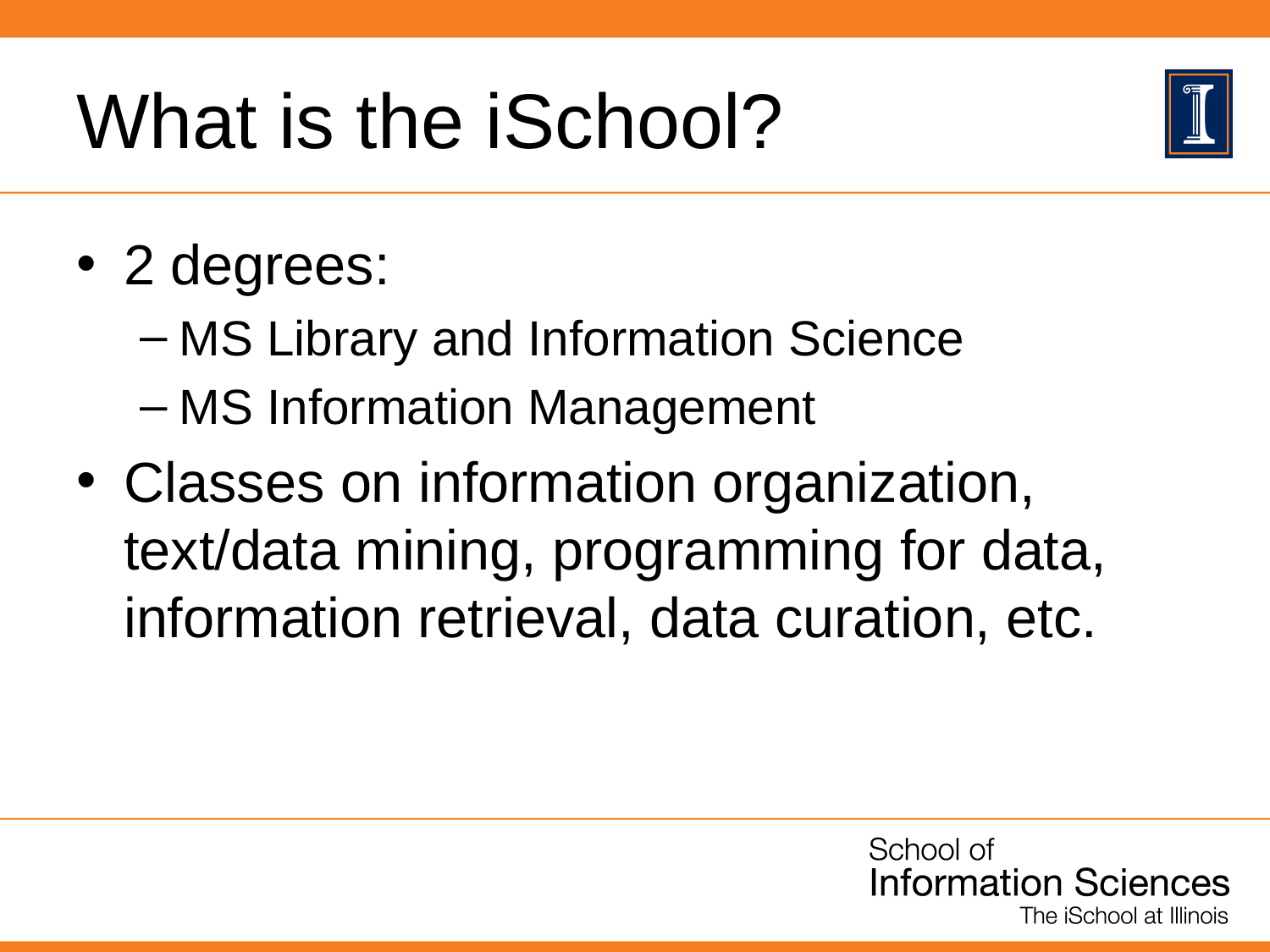

# What is the iSchool?
2 degrees:
MS Library and Information Science
MS Information Management
Classes on information organization, text/data mining, programming for data, information retrieval, data curation, etc.